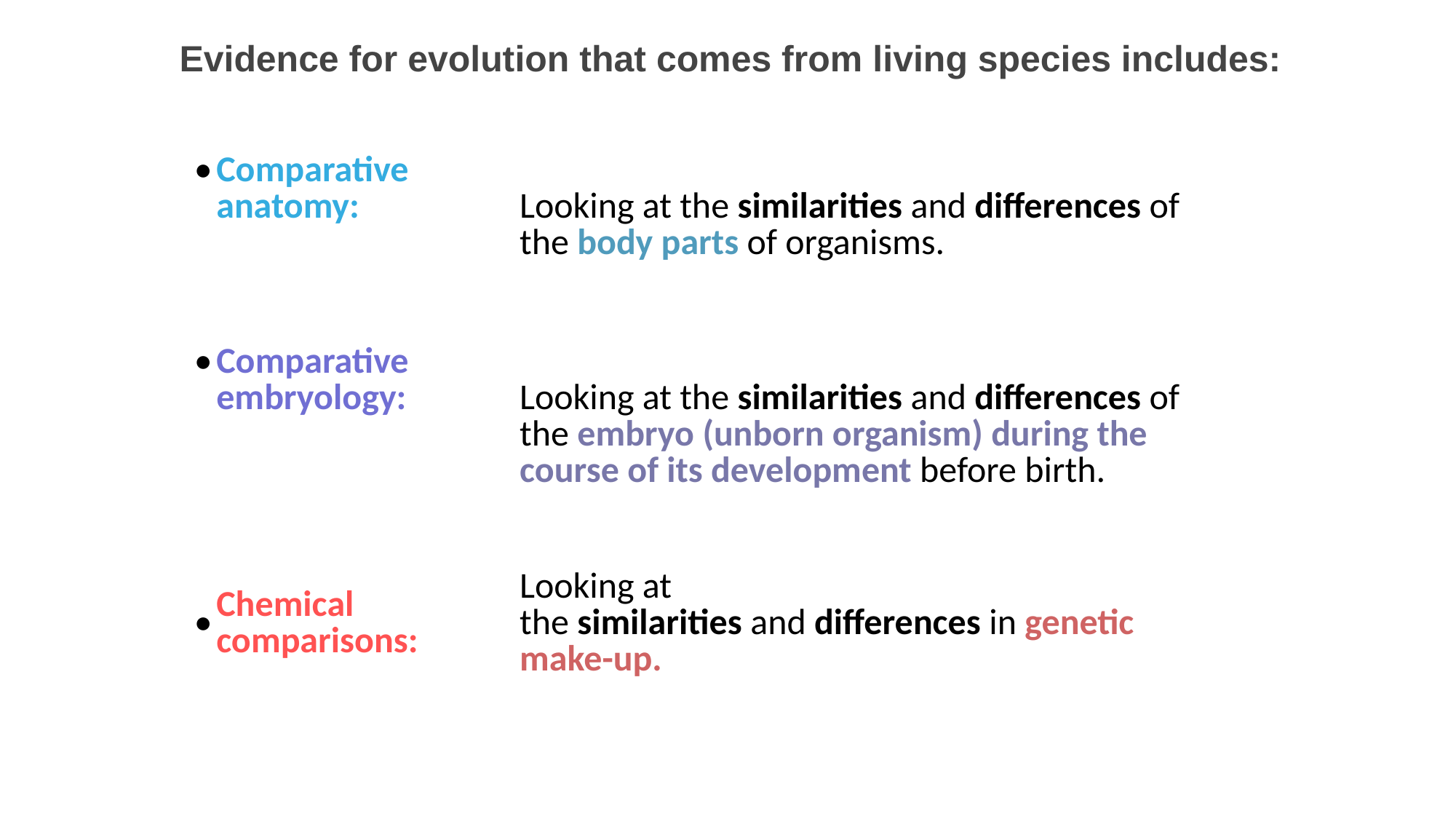

Evidence for evolution that comes from living species includes:

| • | Comparative anatomy: | Looking at the similarities and differences of the body parts of organisms. |  |
| --- | --- | --- | --- |
| • | Comparative embryology: | Looking at the similarities and differences of the embryo (unborn organism) during the course of its development before birth. |  |
| • | Chemical comparisons: | Looking at the similarities and differences in genetic make-up. |  |